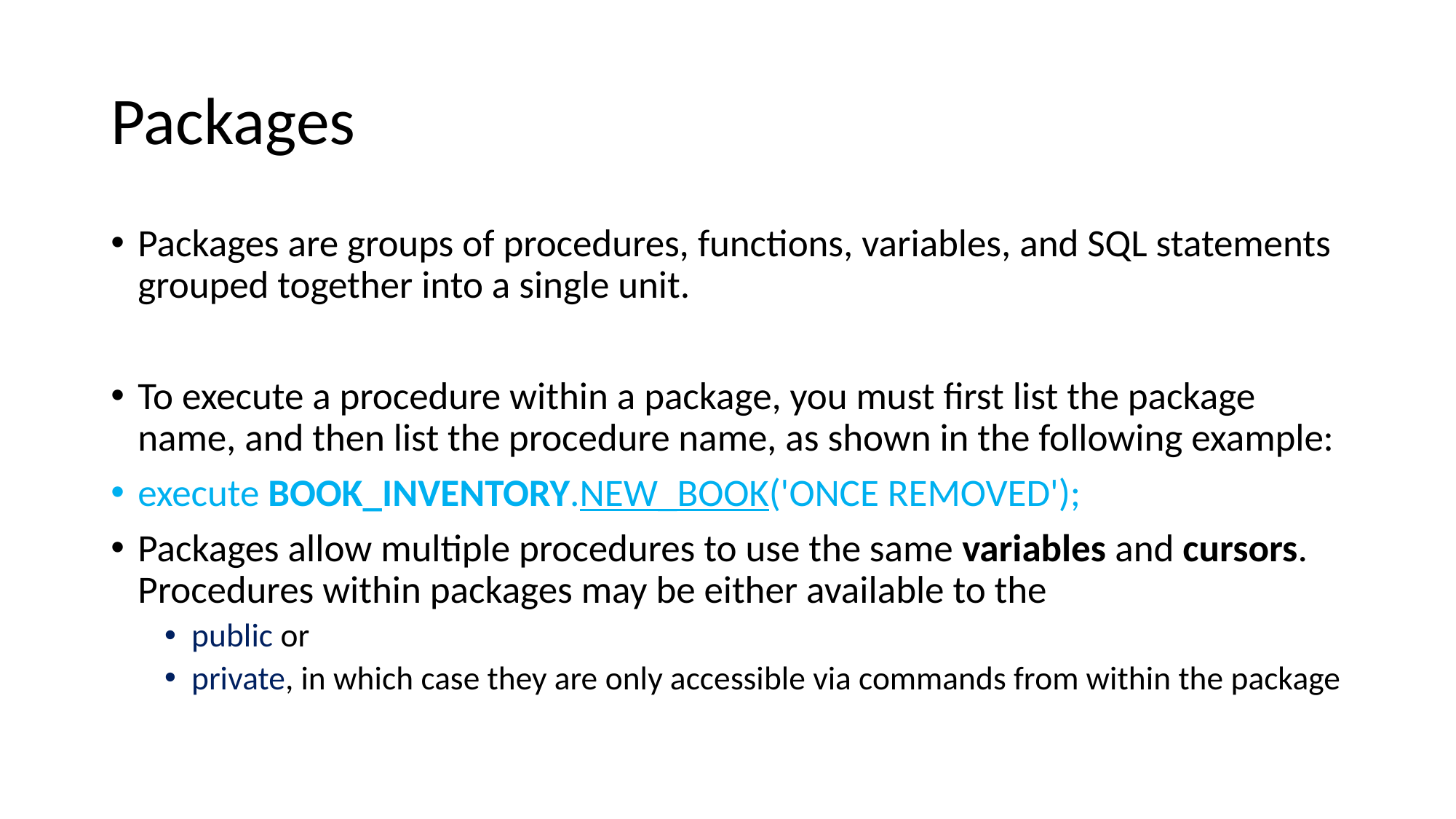

# Packages
Packages are groups of procedures, functions, variables, and SQL statements grouped together into a single unit.

To execute a procedure within a package, you must first list the package name, and then list the procedure name, as shown in the following example:
execute BOOK_INVENTORY.NEW_BOOK('ONCE REMOVED');
Packages allow multiple procedures to use the same variables and cursors. Procedures within packages may be either available to the
public or
private, in which case they are only accessible via commands from within the package